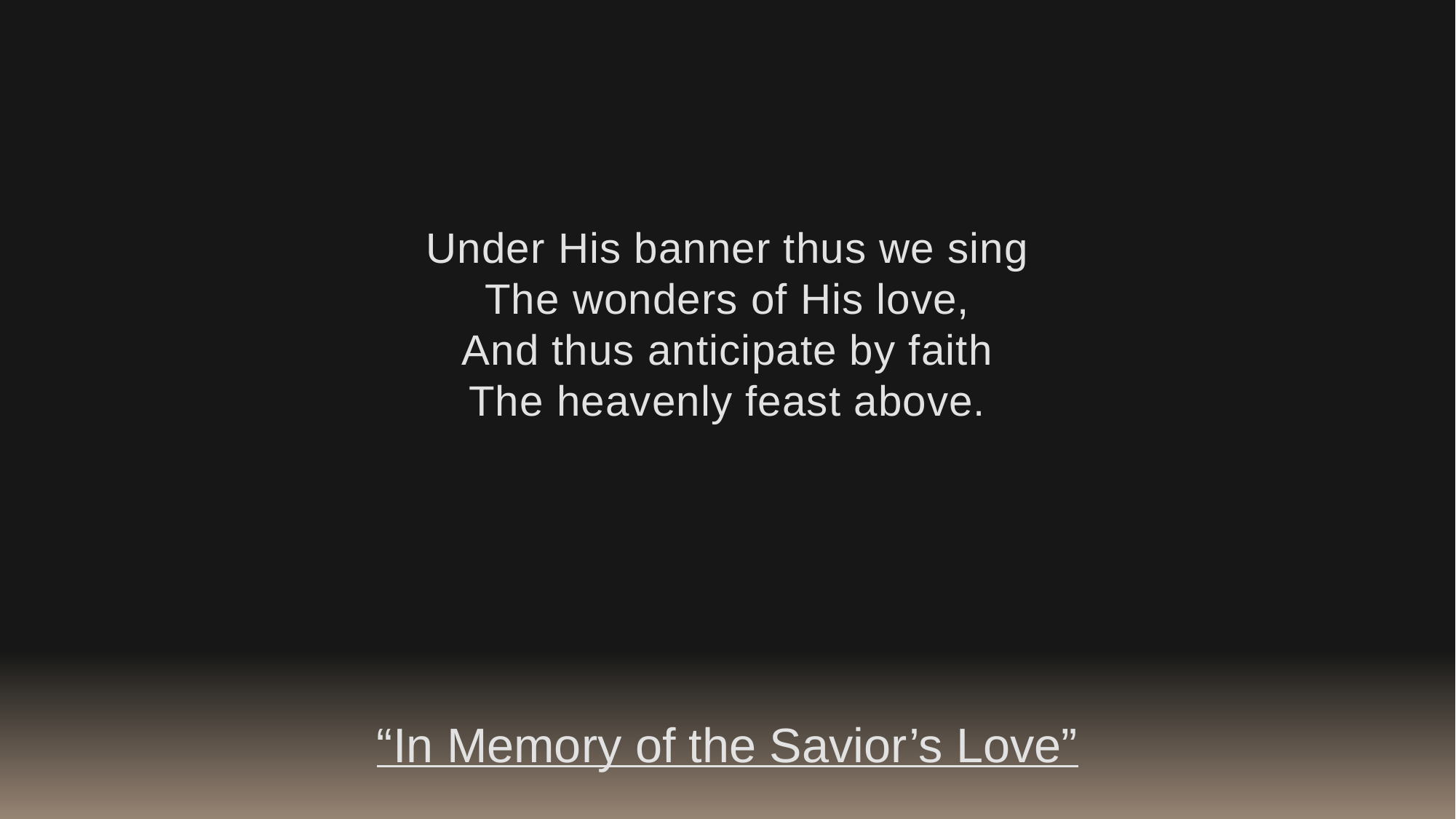

Under His banner thus we sing
The wonders of His love,
And thus anticipate by faith
The heavenly feast above.

“In Memory of the Savior’s Love”